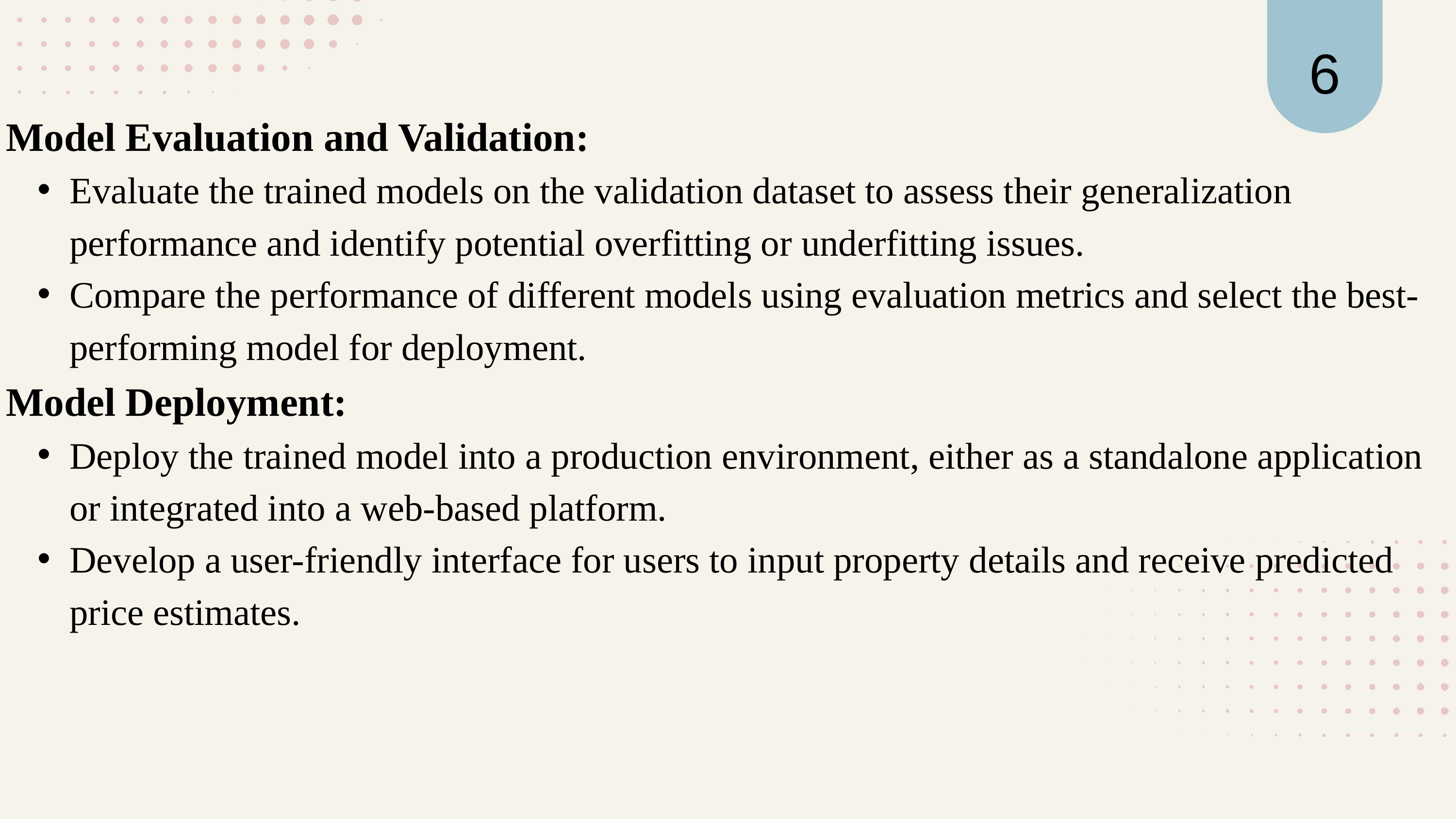

6

Model Evaluation and Validation:
Evaluate the trained models on the validation dataset to assess their generalization performance and identify potential overfitting or underfitting issues.
Compare the performance of different models using evaluation metrics and select the best-performing model for deployment.
Model Deployment:
Deploy the trained model into a production environment, either as a standalone application or integrated into a web-based platform.
Develop a user-friendly interface for users to input property details and receive predicted price estimates.